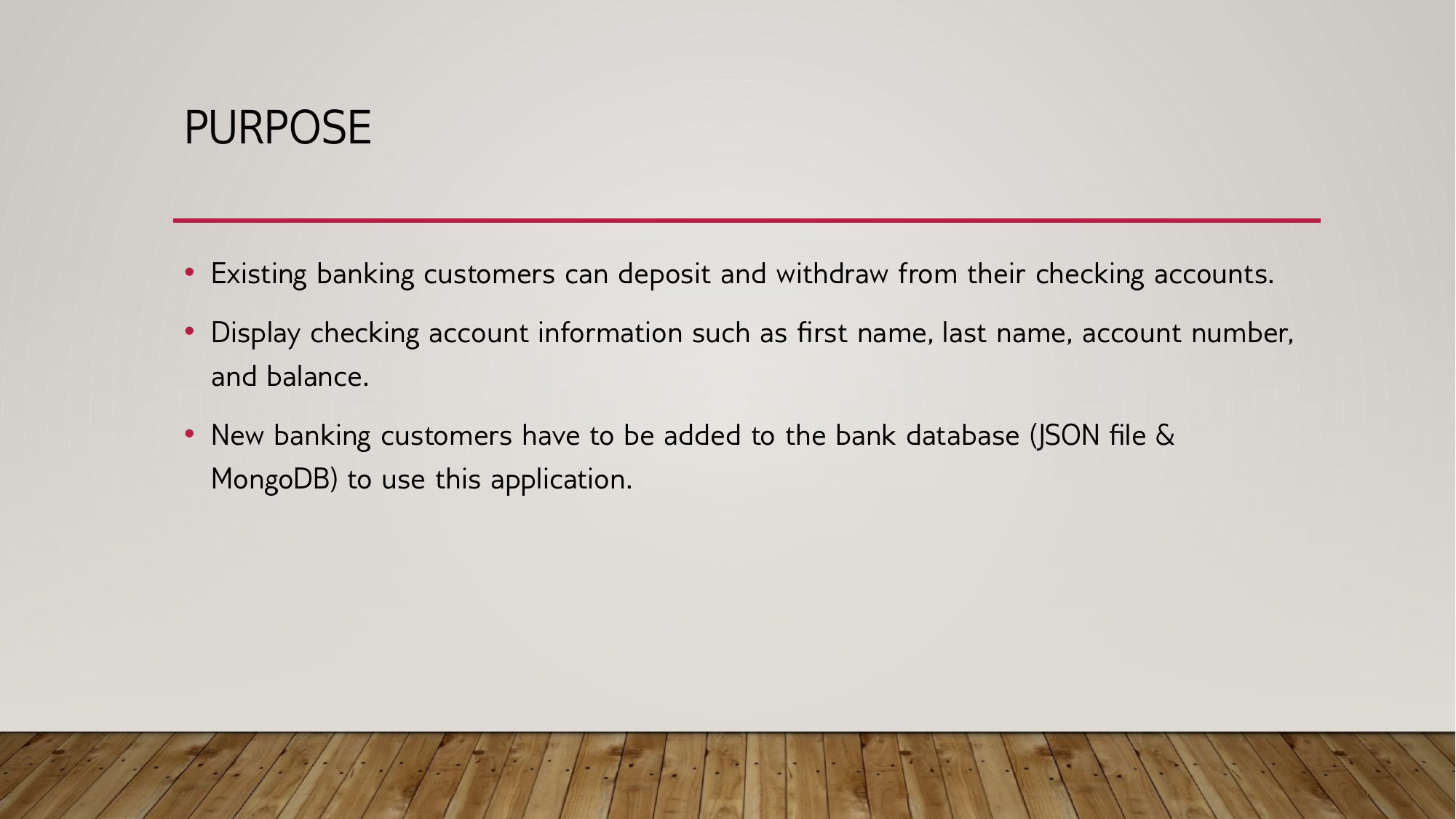

# Purpose
Existing banking customers can deposit and withdraw from their checking accounts.
Display checking account information such as first name, last name, account number, and balance.
New banking customers have to be added to the bank database (JSON file & MongoDB) to use this application.